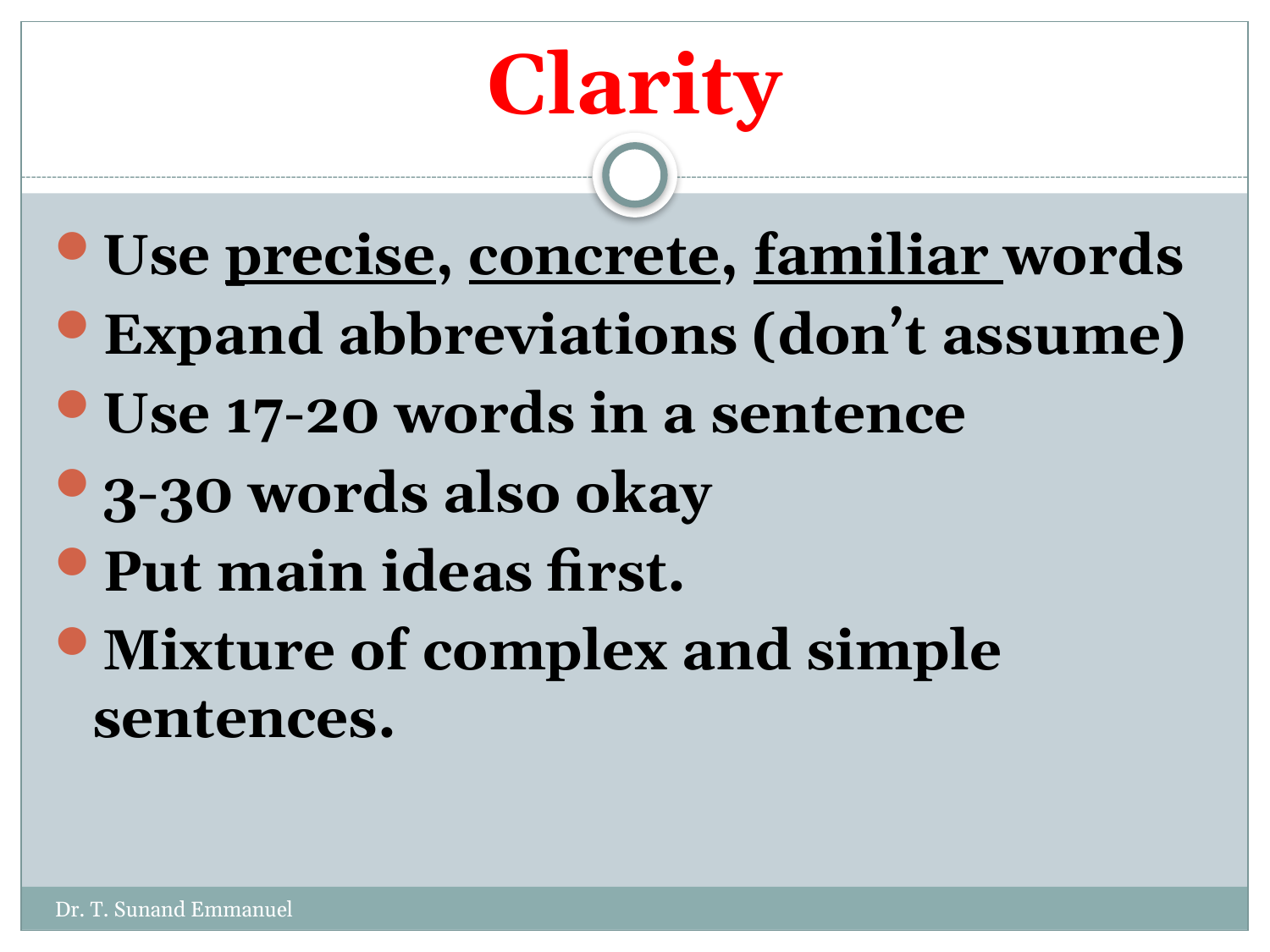

# Clarity
Use precise, concrete, familiar words
Expand abbreviations (don’t assume)
Use 17-20 words in a sentence
3-30 words also okay
Put main ideas first.
Mixture of complex and simple sentences.

Dr. T. Sunand Emmanuel